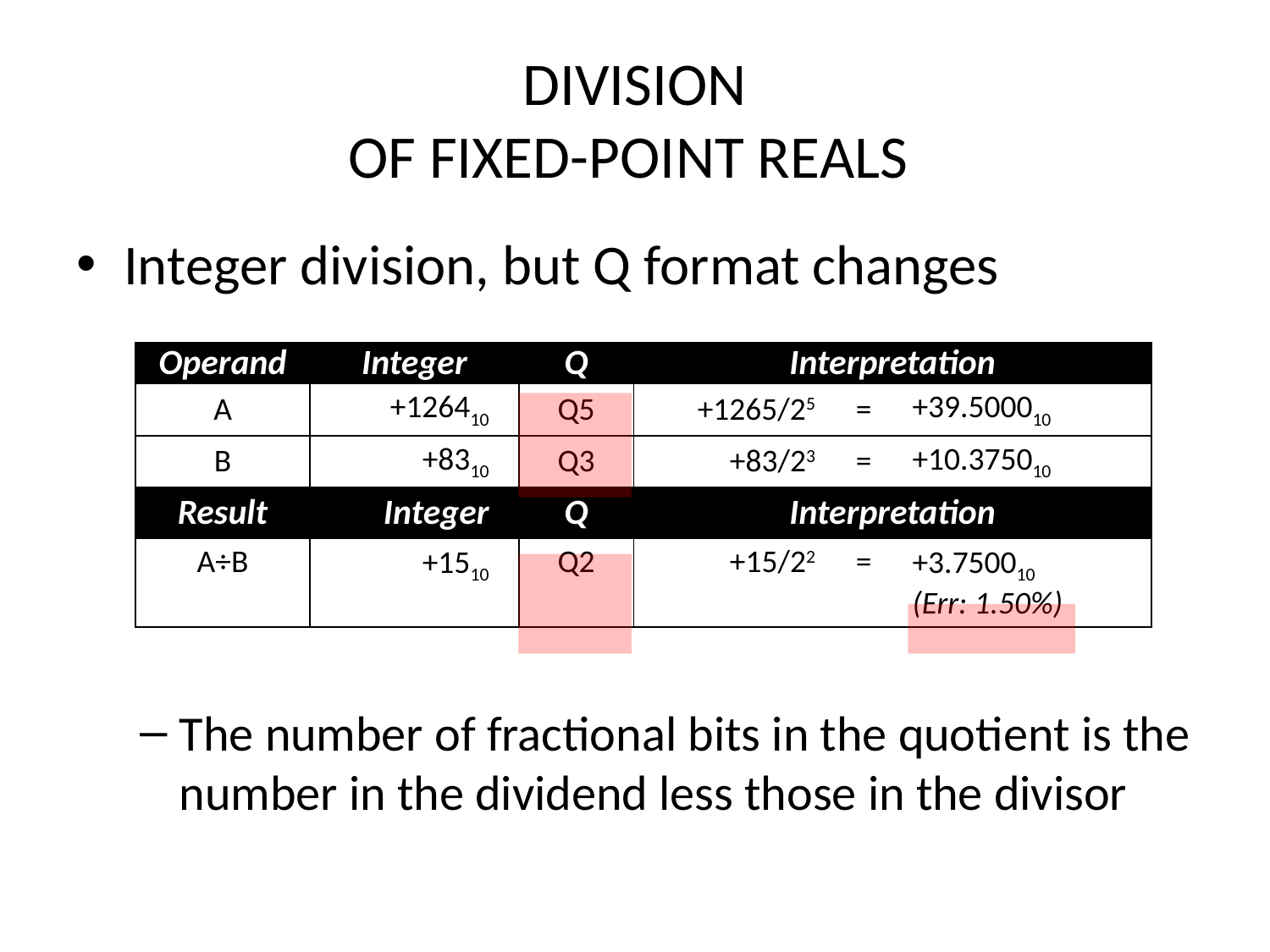

# DIVISION OF FIXED-POINT REALS
Integer division, but Q format changes

The number of fractional bits in the quotient is the number in the dividend less those in the divisor
| Operand | Integer | Q | Interpretation |  |  |
| --- | --- | --- | --- | --- | --- |
| A | +126410 | Q5 | +1265/25 | = | +39.500010 |
| B | +8310 | Q3 | +83/23 | = | +10.375010 |
| Result | Integer | Q | Interpretation |  |  |
| A÷B | +1510 | Q2 | +15/22 | = | +3.750010 (Err: 1.50%) |